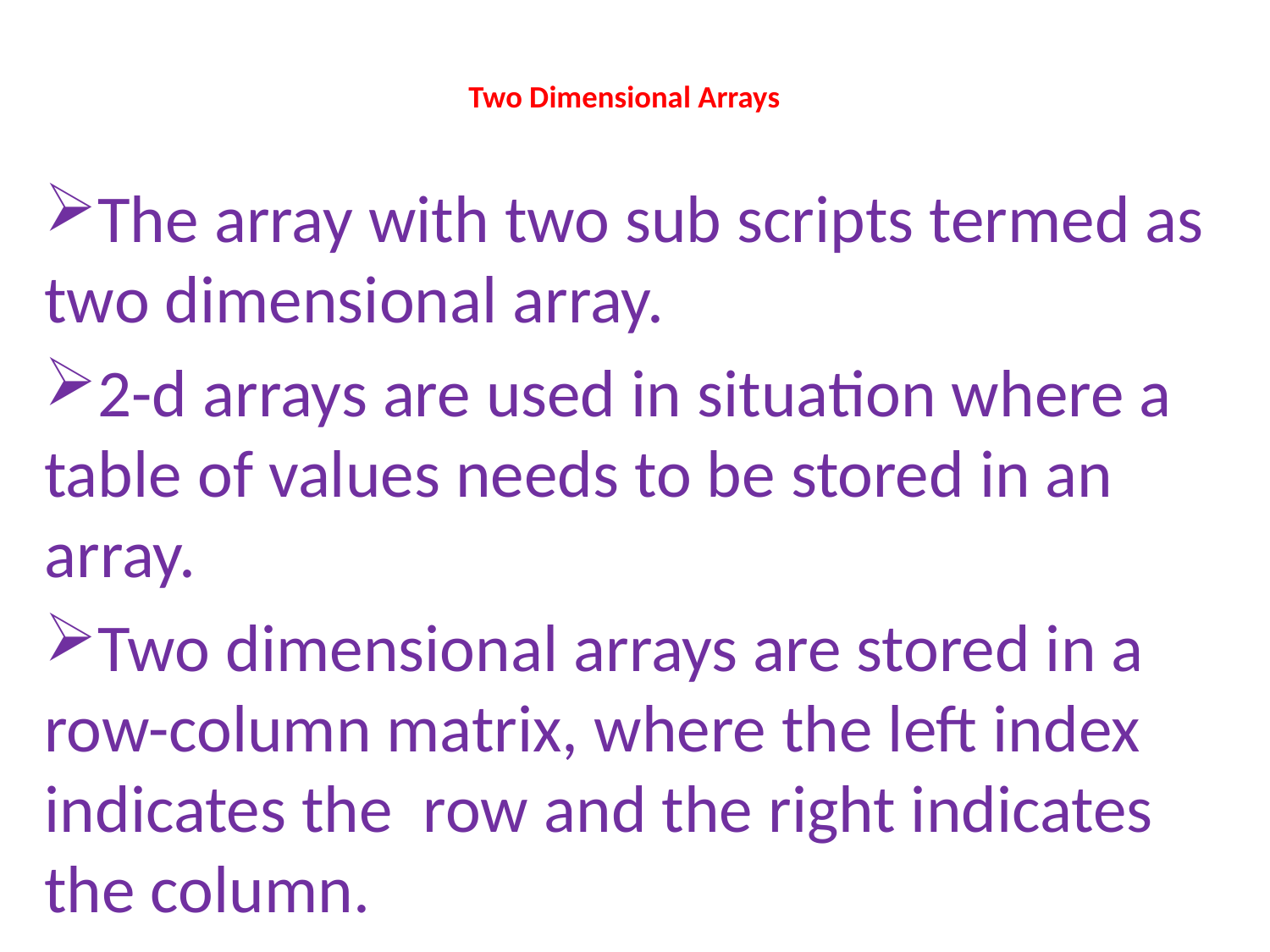

# Two Dimensional Arrays
The array with two sub scripts termed as two dimensional array.
2-d arrays are used in situation where a table of values needs to be stored in an array.
Two dimensional arrays are stored in a row-column matrix, where the left index indicates the  row and the right indicates the column.